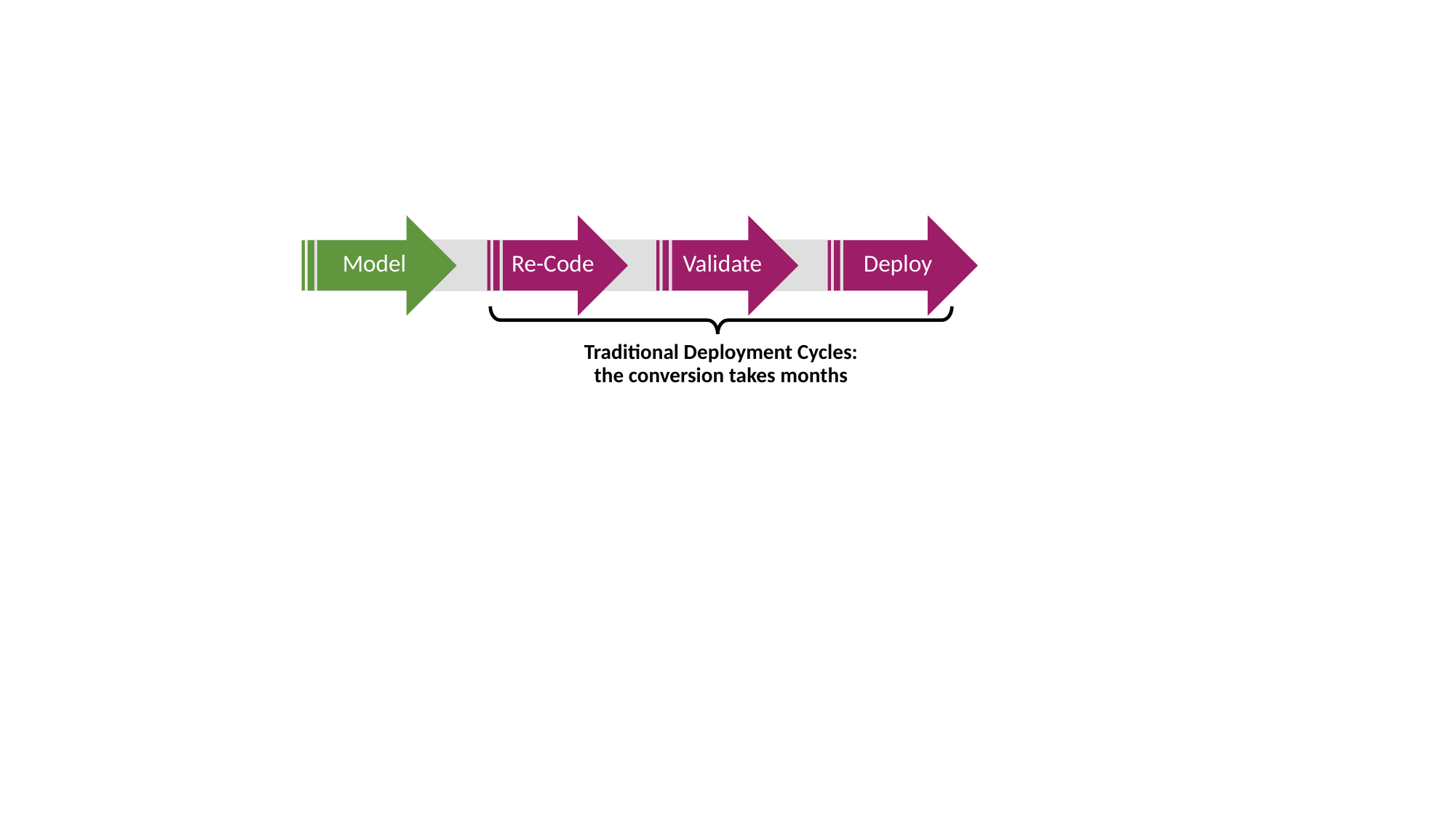

Model
Re-Code
Validate
Deploy

Traditional Deployment Cycles:
the conversion takes months